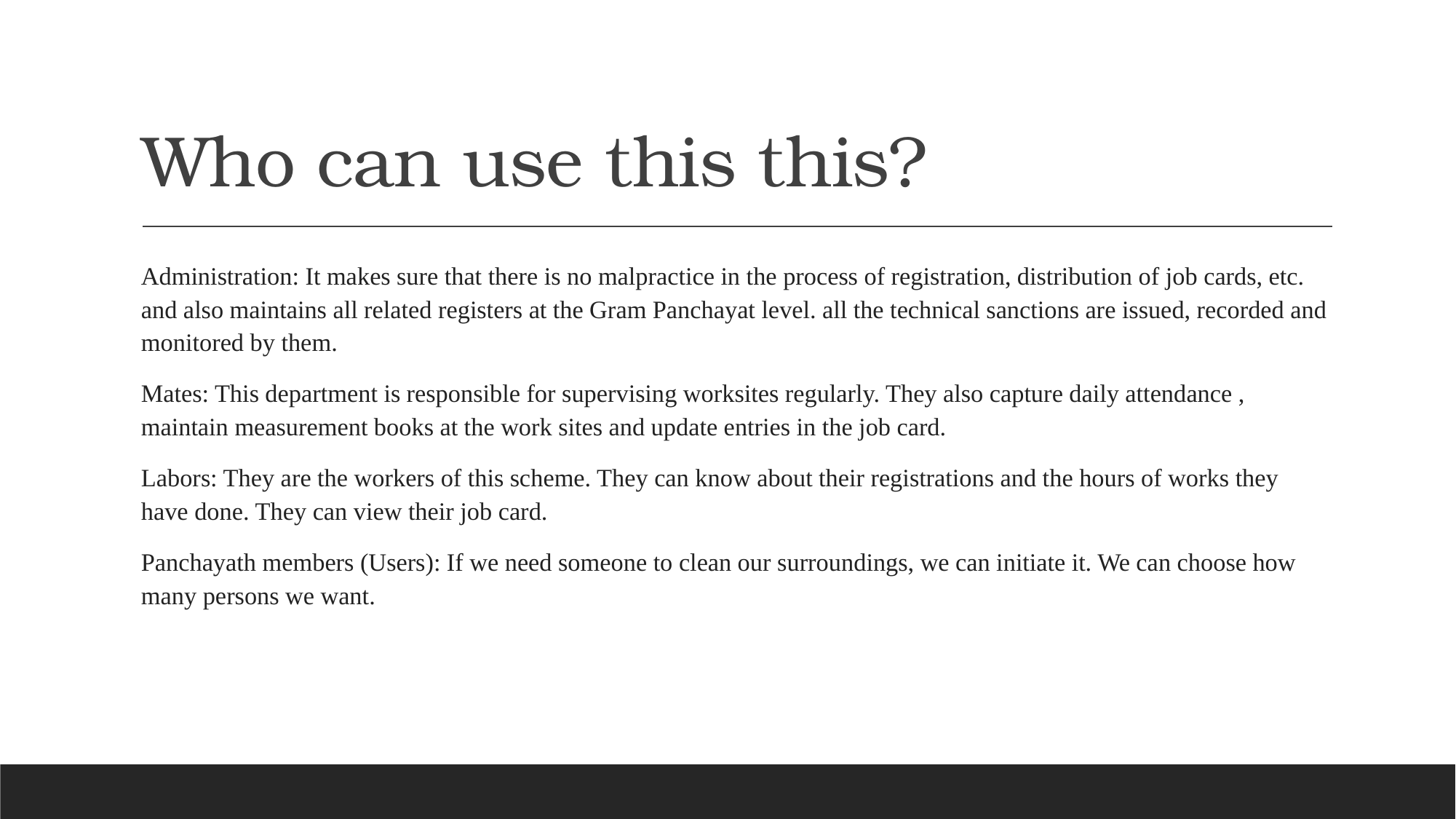

# Who can use this this?
Administration: It makes sure that there is no malpractice in the process of registration, distribution of job cards, etc. and also maintains all related registers at the Gram Panchayat level. all the technical sanctions are issued, recorded and monitored by them.
Mates: This department is responsible for supervising worksites regularly. They also capture daily attendance , maintain measurement books at the work sites and update entries in the job card.
Labors: They are the workers of this scheme. They can know about their registrations and the hours of works they have done. They can view their job card.
Panchayath members (Users): If we need someone to clean our surroundings, we can initiate it. We can choose how many persons we want.